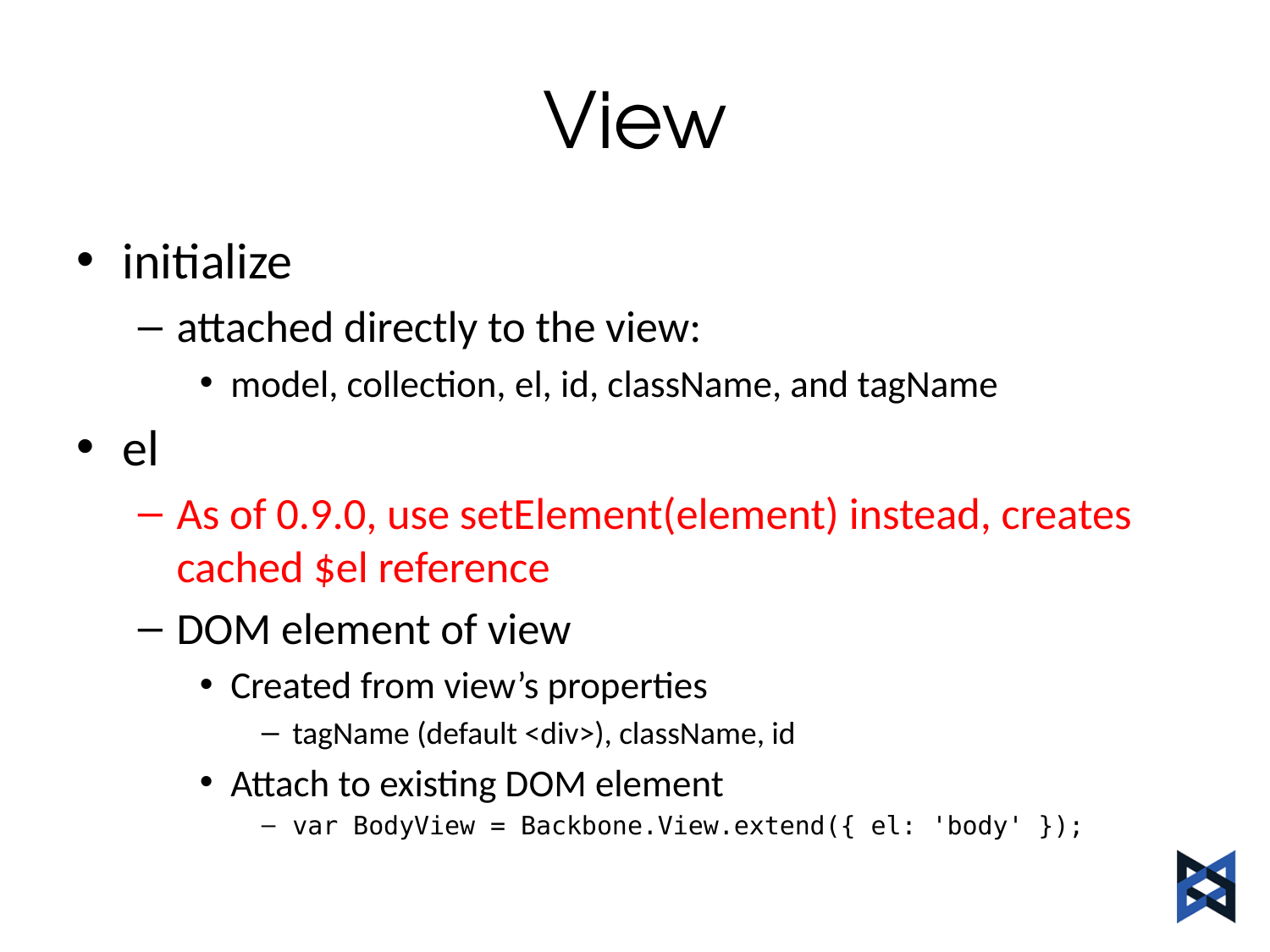

# View
initialize
attached directly to the view:
model, collection, el, id, className, and tagName
el
As of 0.9.0, use setElement(element) instead, creates cached $el reference
DOM element of view
Created from view’s properties
tagName (default <div>), className, id
Attach to existing DOM element
var BodyView = Backbone.View.extend({ el: 'body' });